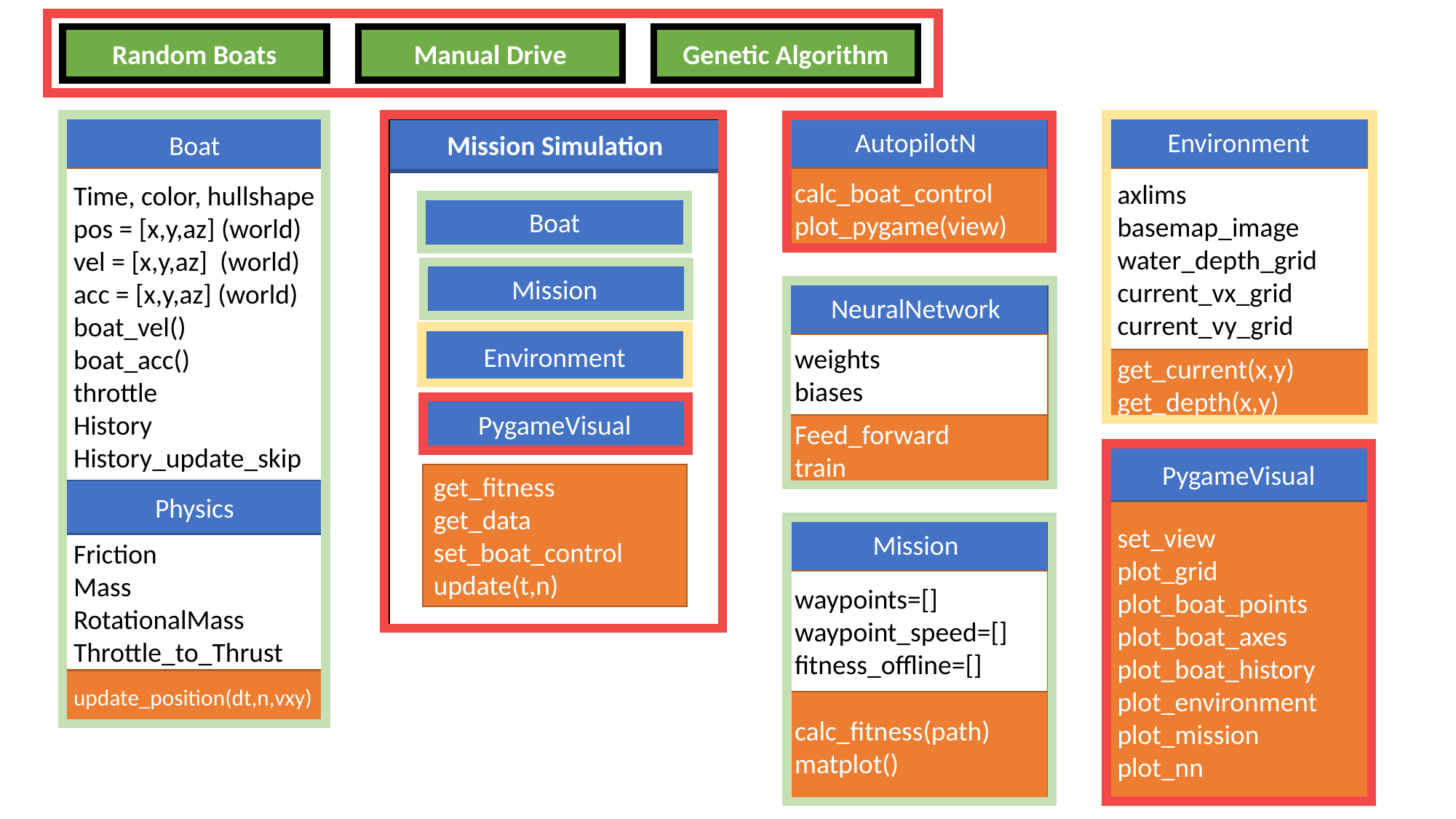

Random Boats
Manual Drive
Genetic Algorithm

AutopilotN
Environment

Boat
Mission Simulation

Time, color, hullshape
pos = [x,y,az] (world)
vel = [x,y,az]  (world)
acc = [x,y,az] (world)
boat_vel()
boat_acc()
throttle
History
History_update_skip
calc_boat_control
plot_pygame(view)

axlims
basemap_image
water_depth_grid
current_vx_grid
current_vy_grid

Boat

Mission

NeuralNetwork

Environment

weights
biases

get_current(x,y)
get_depth(x,y)

PygameVisual

Feed_forward
train

PygameVisual
get_fitness
get_data
set_boat_control
update(t,n)
Physics
set_view
plot_grid
plot_boat_points
plot_boat_axes
plot_boat_history
plot_environment
plot_mission
plot_nn

Mission
Friction
Mass
RotationalMass
Throttle_to_Thrust
waypoints=[]
waypoint_speed=[]
fitness_offline=[]
update_position(dt,n,vxy)

calc_fitness(path)
matplot()